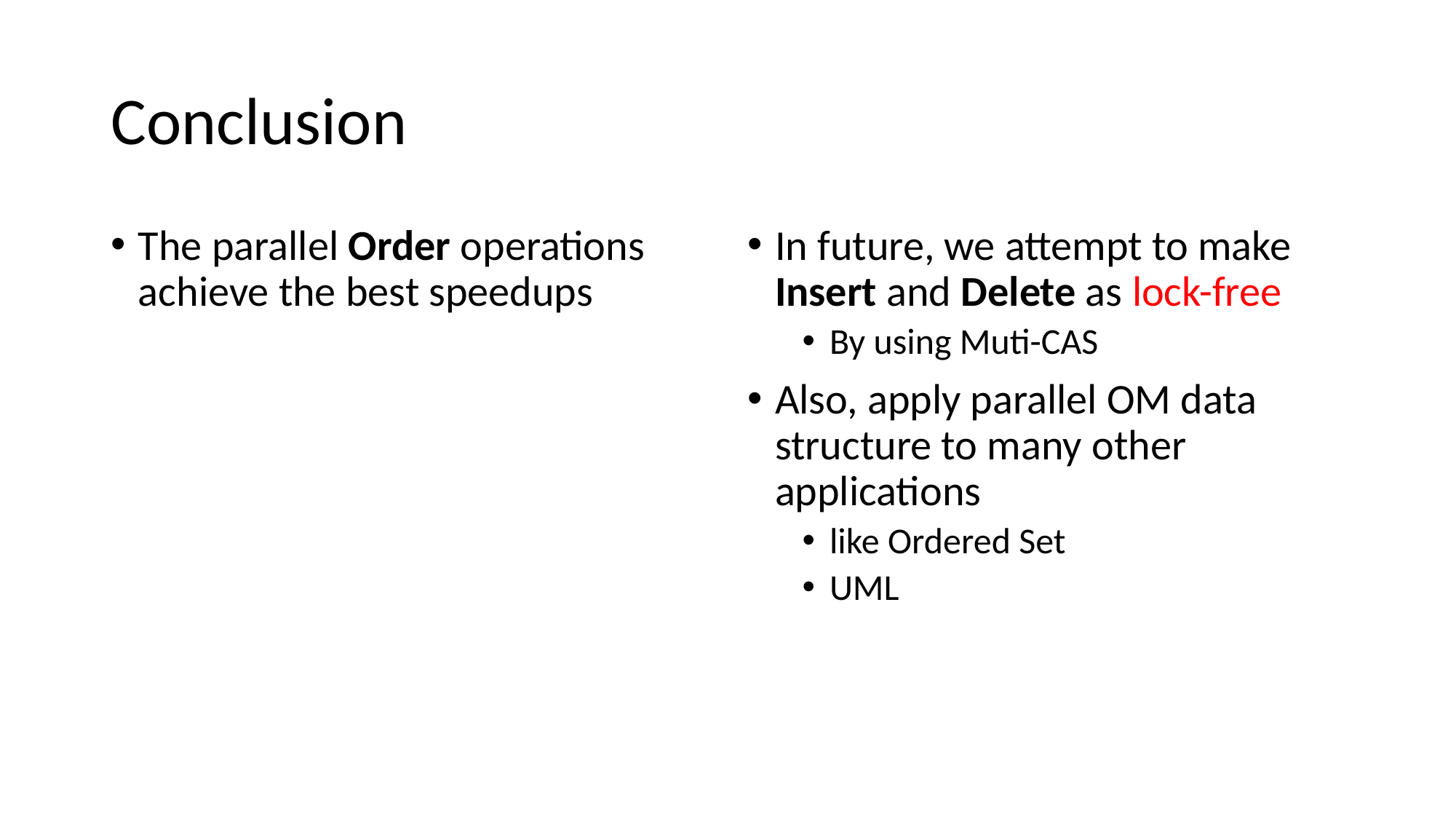

# Conclusion
The parallel Order operations achieve the best speedups

In future, we attempt to make Insert and Delete as lock-free
By using Muti-CAS
Also, apply parallel OM data structure to many other applications
like Ordered Set
UML